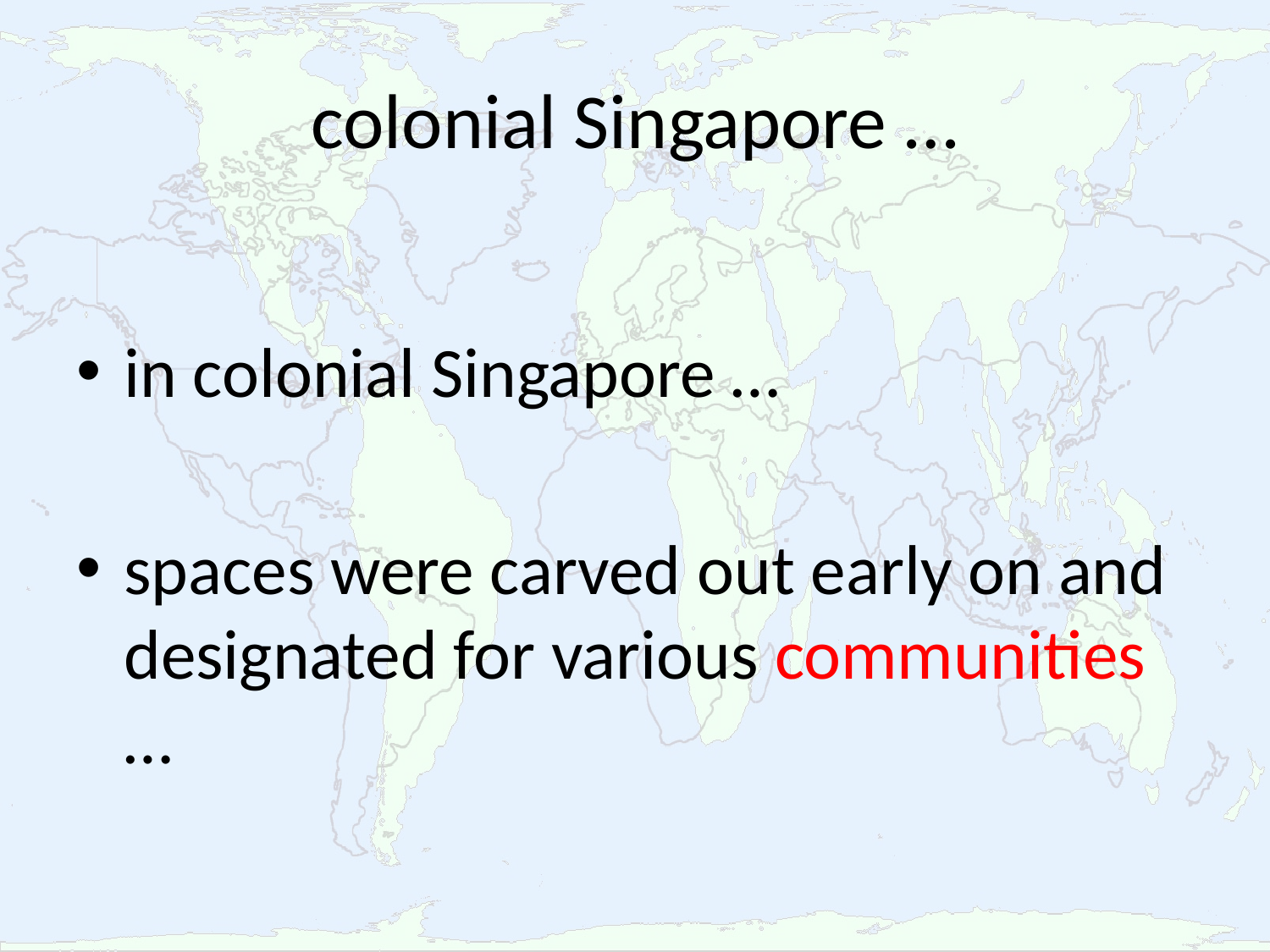

# colonial Singapore …

in colonial Singapore …

spaces were carved out early on and designated for various communities …